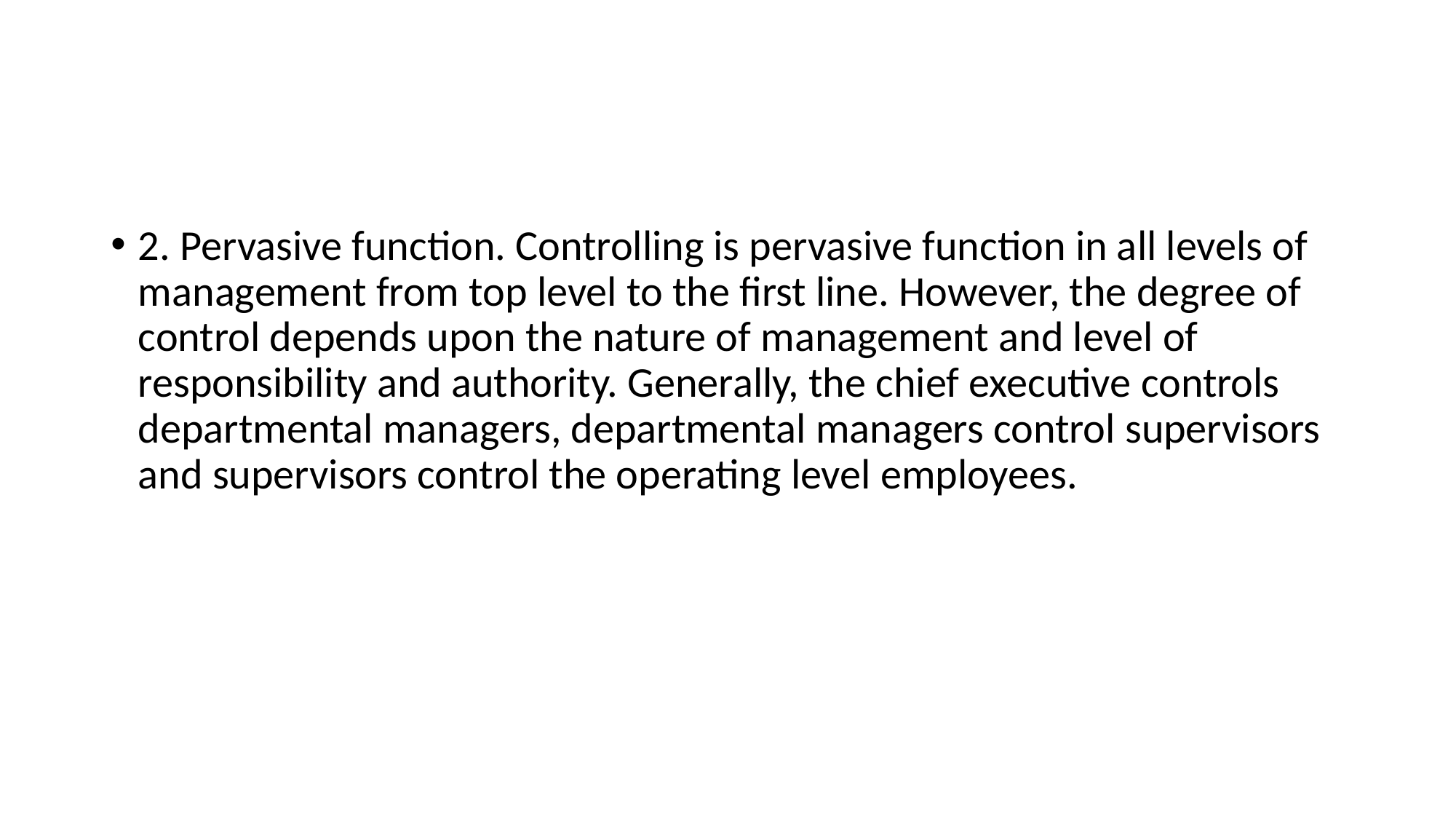

#
2. Pervasive function. Controlling is pervasive function in all levels of management from top level to the first line. However, the degree of control depends upon the nature of management and level of responsibility and authority. Generally, the chief executive controls departmental managers, departmental managers control supervisors and supervisors control the operating level employees.